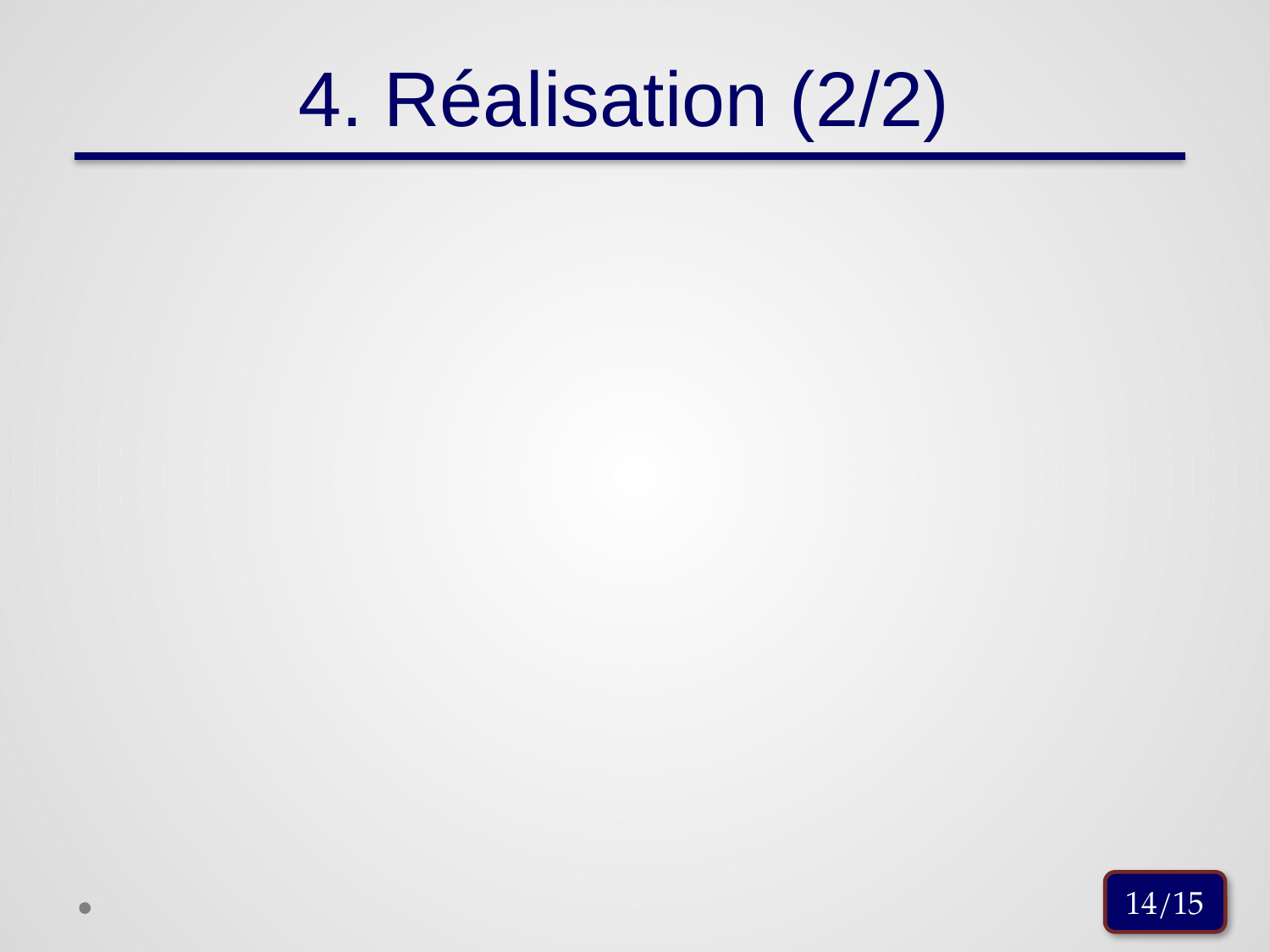

# 4. Réalisation (2/2)

14/15
Personnel navigant commercial